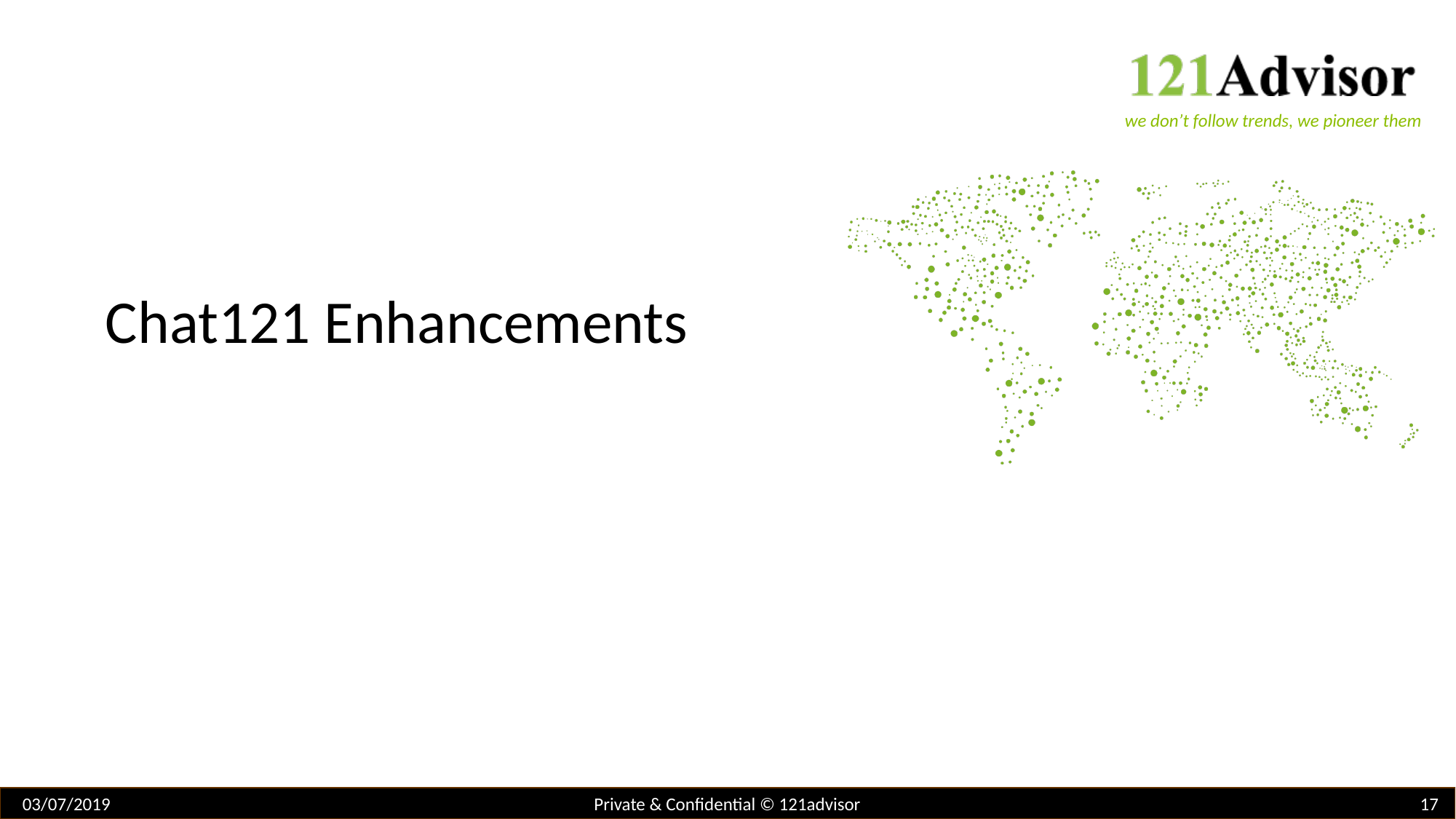

# Chat121 Enhancements

03/07/2019
17
Private & Confidential © 121advisor